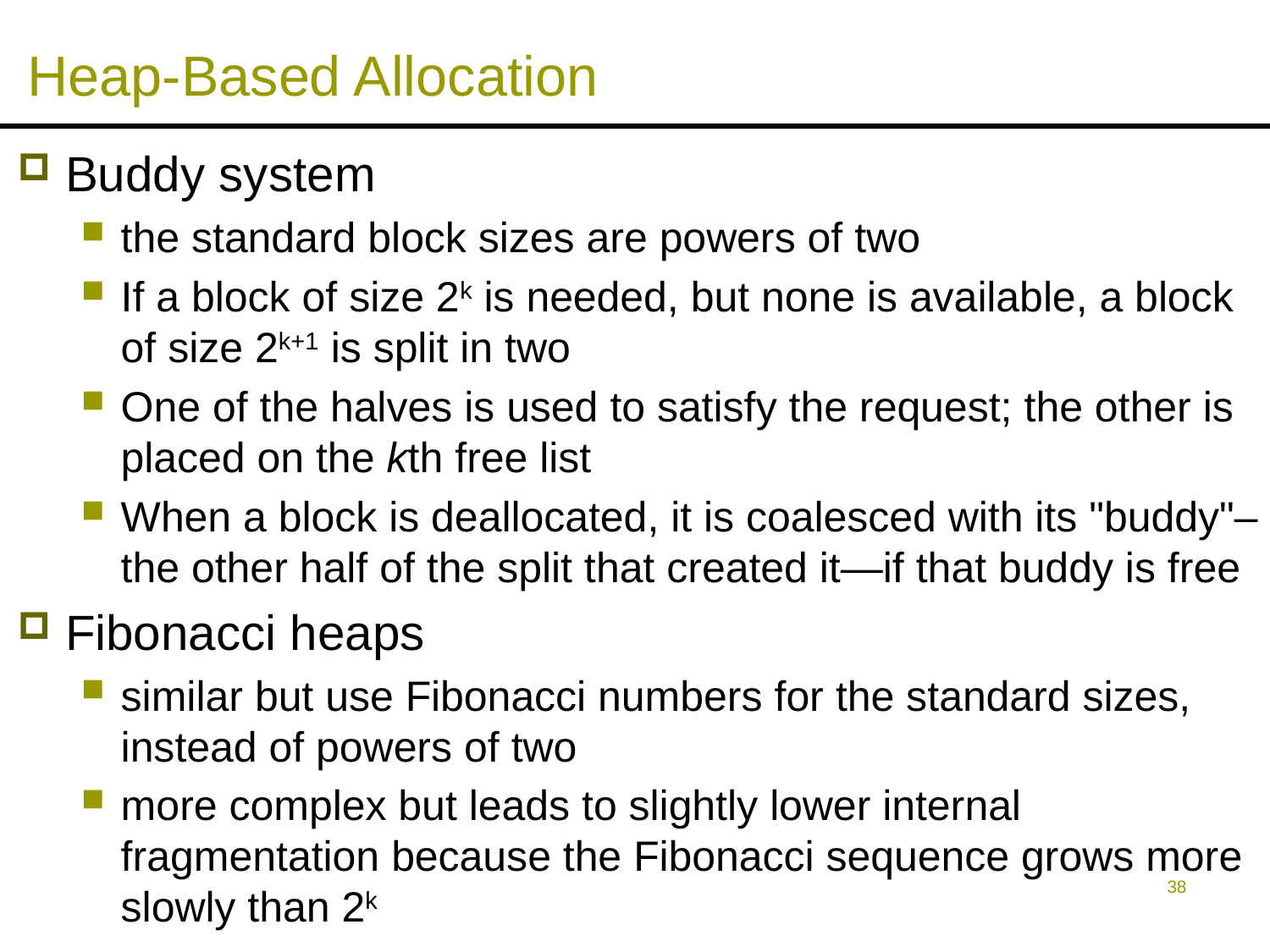

# Heap-Based Allocation
Buddy system
the standard block sizes are powers of two
If a block of size 2k is needed, but none is available, a block of size 2k+1 is split in two
One of the halves is used to satisfy the request; the other is placed on the kth free list
When a block is deallocated, it is coalesced with its "buddy"– the other half of the split that created it—if that buddy is free
Fibonacci heaps
similar but use Fibonacci numbers for the standard sizes, instead of powers of two
more complex but leads to slightly lower internal fragmentation because the Fibonacci sequence grows more slowly than 2k
38